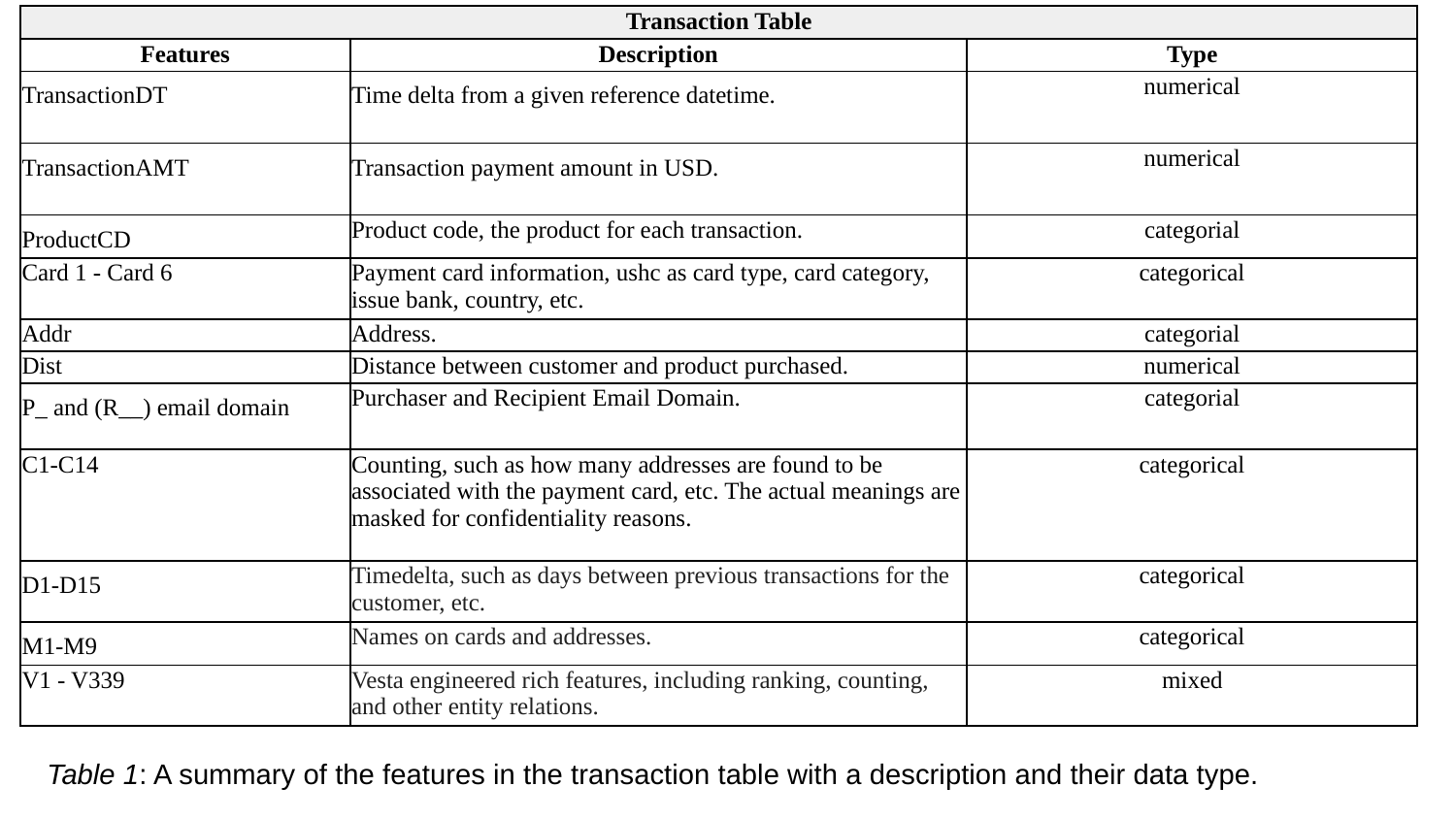

| Transaction Table |  |  |
| --- | --- | --- |
| Features | Description | Type |
| TransactionDT | Time delta from a given reference datetime. | numerical |
| TransactionAMT | Transaction payment amount in USD. | numerical |
| ProductCD | Product code, the product for each transaction. | categorial |
| Card 1 - Card 6 | Payment card information, ushc as card type, card category, issue bank, country, etc. | categorical |
| Addr | Address. | categorial |
| Dist | Distance between customer and product purchased. | numerical |
| P\_ and (R\_\_) email domain | Purchaser and Recipient Email Domain. | categorial |
| C1-C14 | Counting, such as how many addresses are found to be associated with the payment card, etc. The actual meanings are masked for confidentiality reasons. | categorical |
| D1-D15 | Timedelta, such as days between previous transactions for the customer, etc. | categorical |
| M1-M9 | Names on cards and addresses. | categorical |
| V1 - V339 | Vesta engineered rich features, including ranking, counting, and other entity relations. | mixed |
#
Table 1: A summary of the features in the transaction table with a description and their data type.